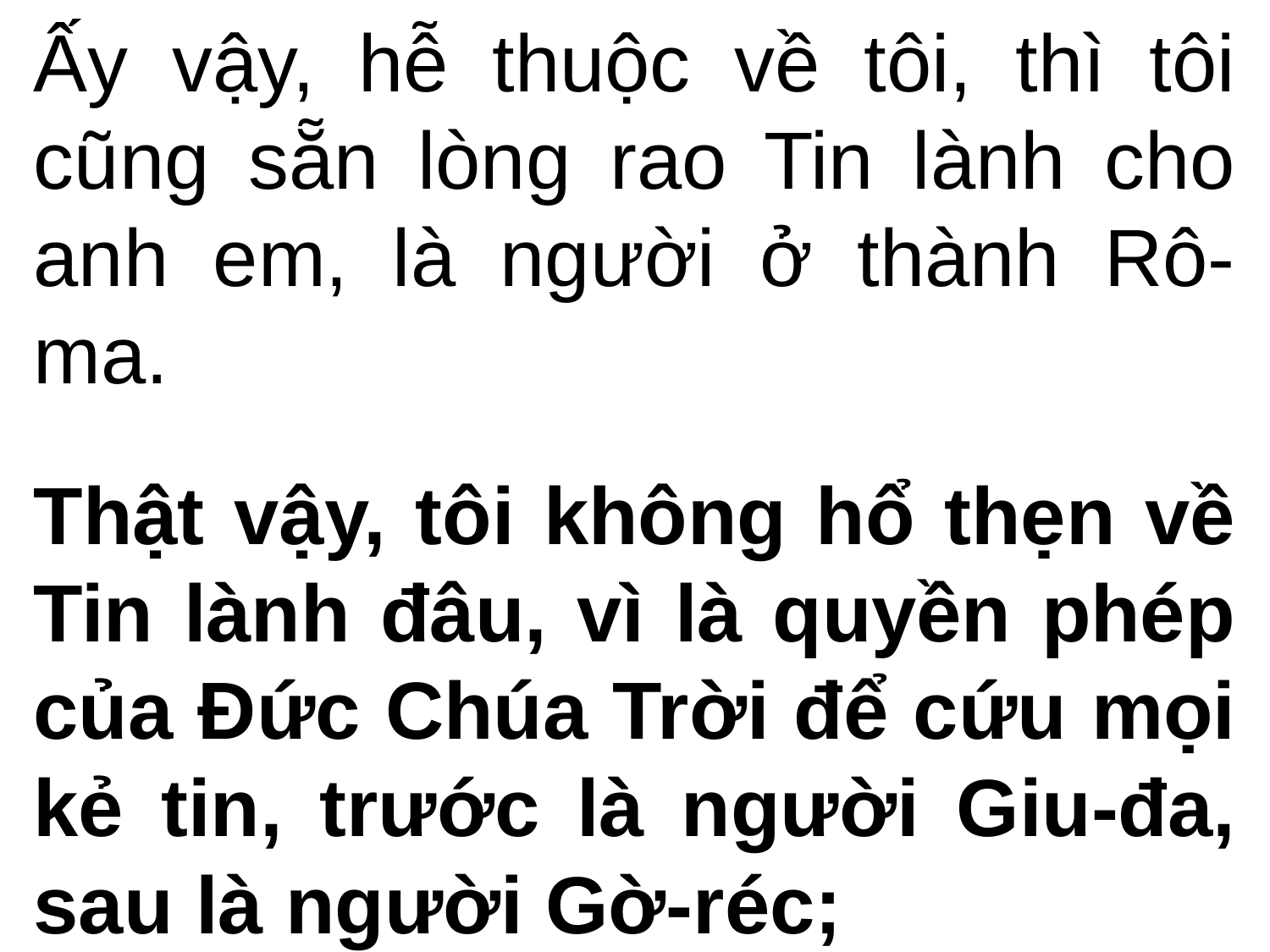

Ấy vậy, hễ thuộc về tôi, thì tôi cũng sẵn lòng rao Tin lành cho anh em, là người ở thành Rô-ma.

Thật vậy, tôi không hổ thẹn về Tin lành đâu, vì là quyền phép của Đức Chúa Trời để cứu mọi kẻ tin, trước là người Giu-đa, sau là người Gờ-réc;